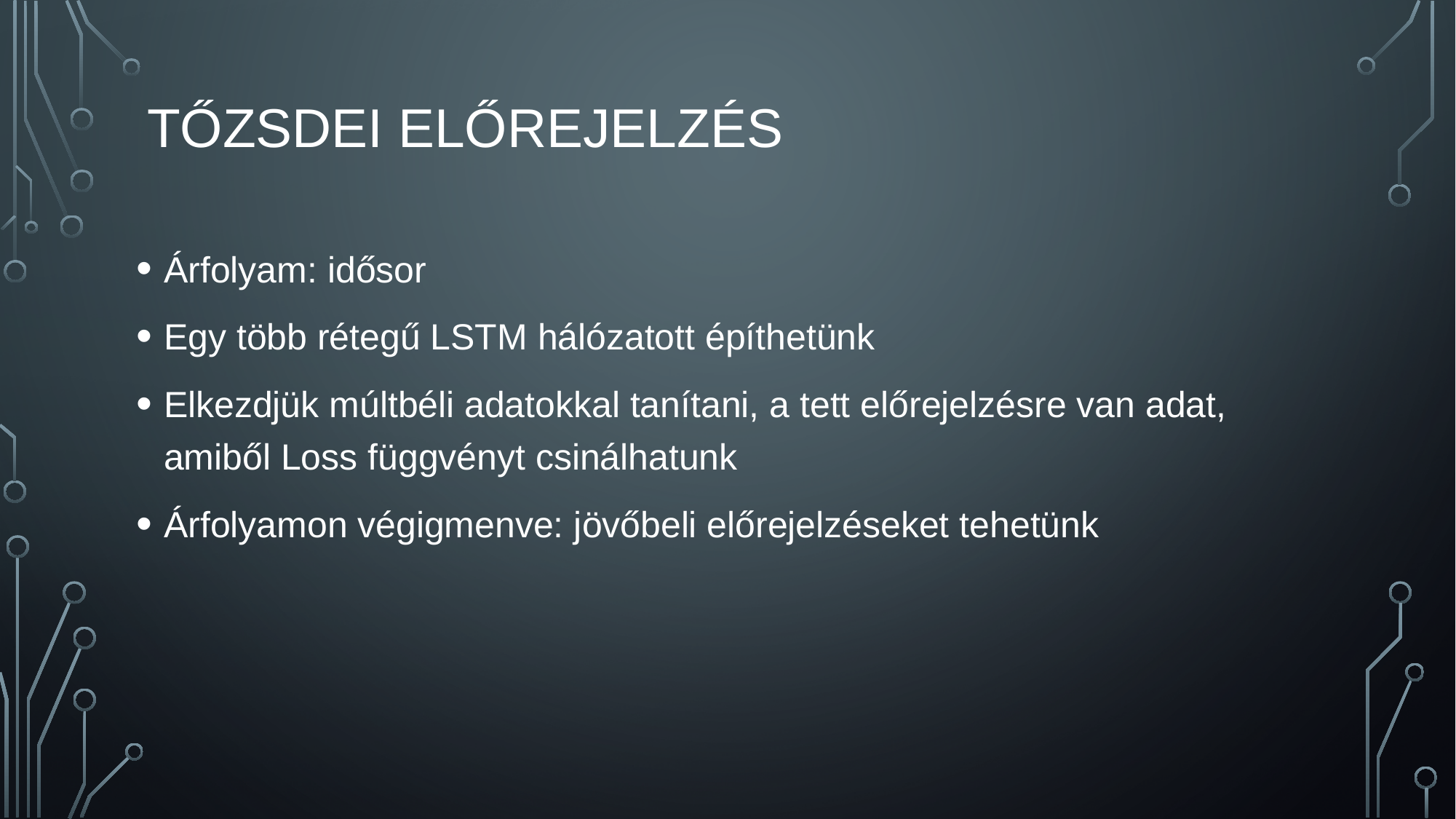

# Tőzsdei előrejelzés
Árfolyam: idősor
Egy több rétegű LSTM hálózatott építhetünk
Elkezdjük múltbéli adatokkal tanítani, a tett előrejelzésre van adat, amiből Loss függvényt csinálhatunk
Árfolyamon végigmenve: jövőbeli előrejelzéseket tehetünk